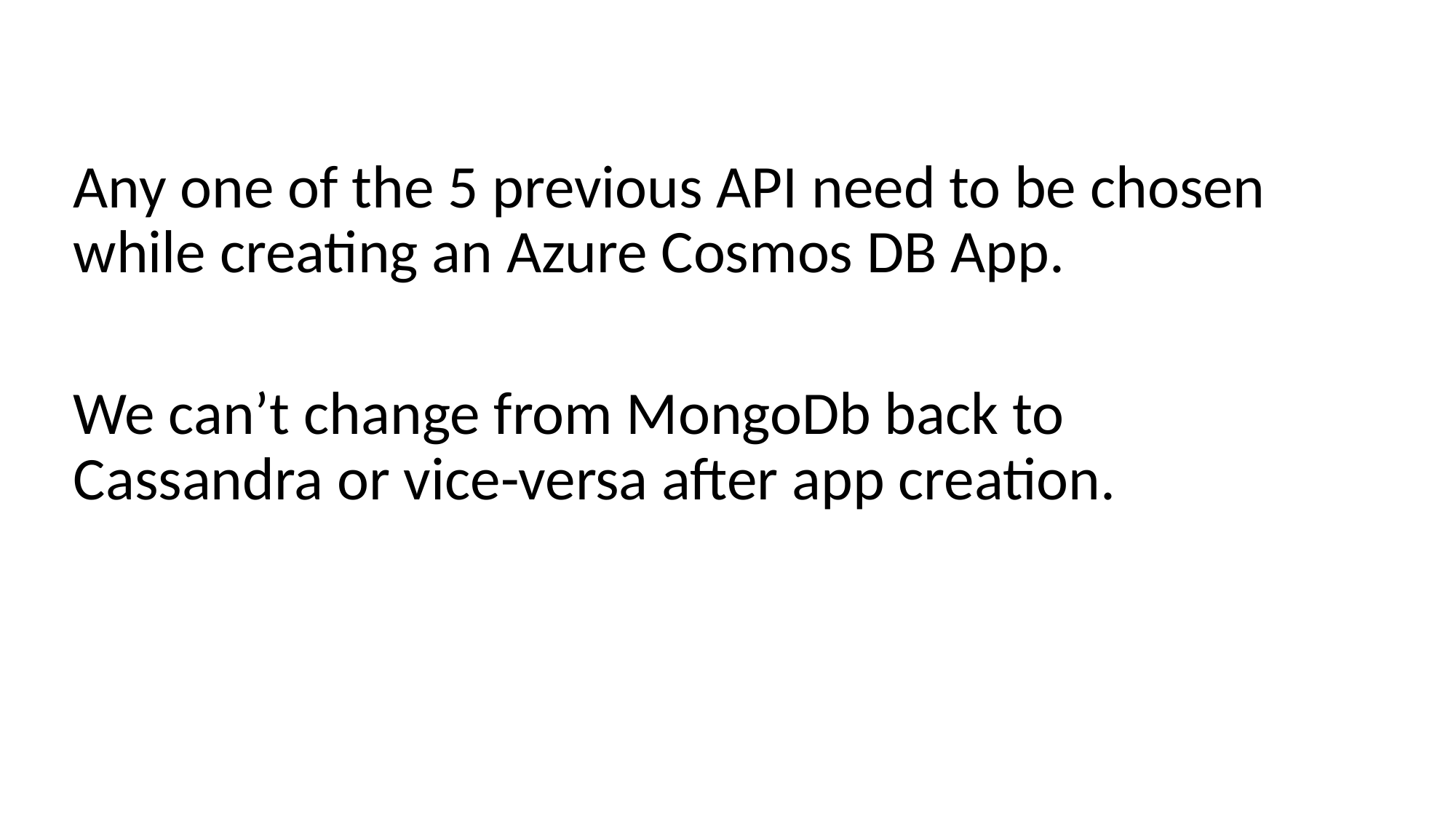

Any one of the 5 previous API need to be chosen while creating an Azure Cosmos DB App.

We can’t change from MongoDb back to Cassandra or vice-versa after app creation.